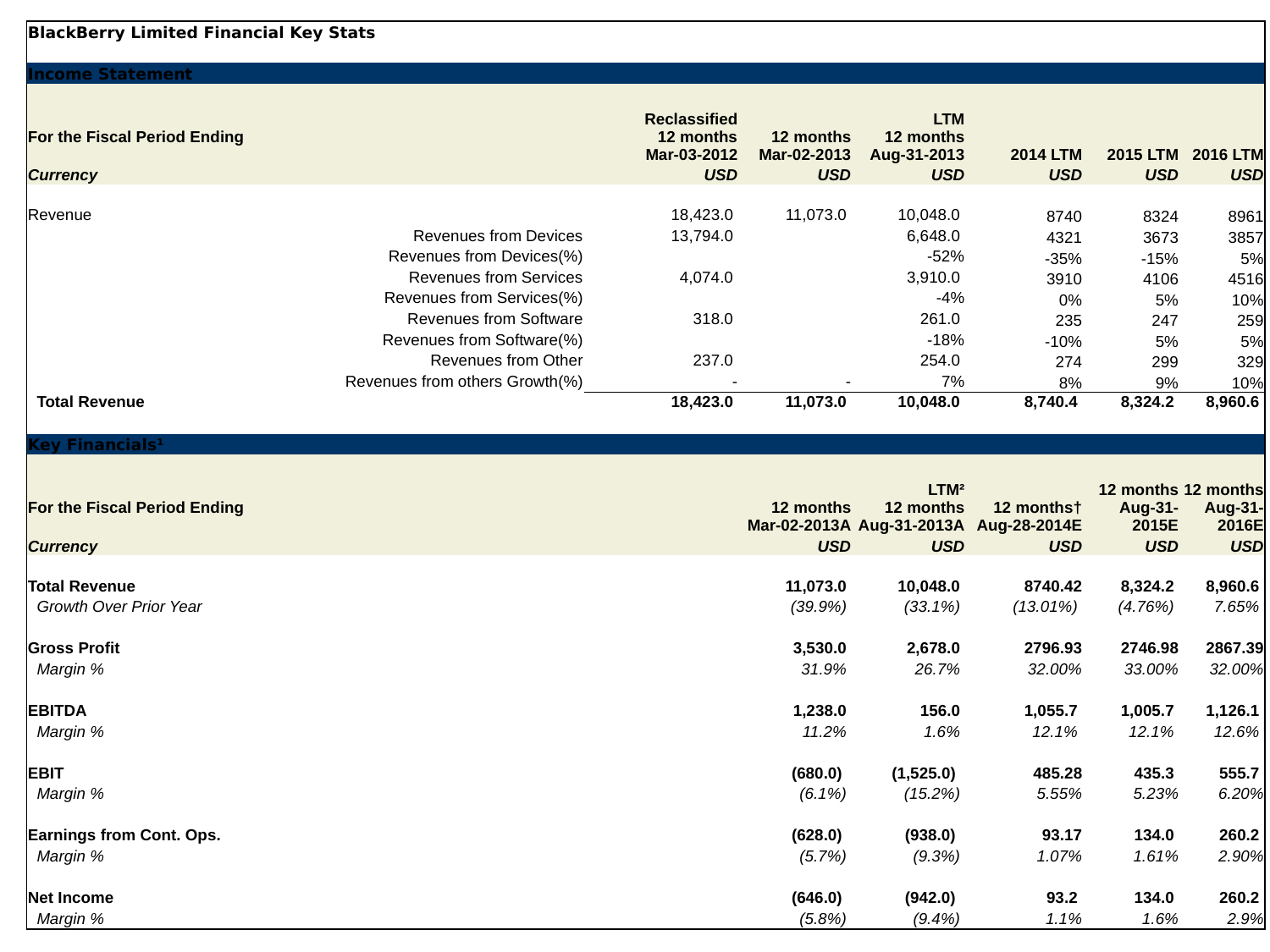

| BlackBerry Limited Financial Key Stats |  |  |  |  |  |  |
| --- | --- | --- | --- | --- | --- | --- |
|  |  |  |  |  |  |  |
| Income Statement |  |  |  |  |  |  |
| For the Fiscal Period Ending | Reclassified 12 months Mar-03-2012 | 12 months Mar-02-2013 | LTM 12 months Aug-31-2013 | 2014 LTM | 2015 LTM | 2016 LTM |
| Currency | USD | USD | USD | USD | USD | USD |
|  |  |  |  |  |  |  |
| Revenue | 18,423.0 | 11,073.0 | 10,048.0 | 8740 | 8324 | 8961 |
| Revenues from Devices | 13,794.0 |  | 6,648.0 | 4321 | 3673 | 3857 |
| Revenues from Devices(%) |  |  | -52% | -35% | -15% | 5% |
| Revenues from Services | 4,074.0 |  | 3,910.0 | 3910 | 4106 | 4516 |
| Revenues from Services(%) |  |  | -4% | 0% | 5% | 10% |
| Revenues from Software | 318.0 |  | 261.0 | 235 | 247 | 259 |
| Revenues from Software(%) |  |  | -18% | -10% | 5% | 5% |
| Revenues from Other | 237.0 |  | 254.0 | 274 | 299 | 329 |
| Revenues from others Growth(%) | - | - | 7% | 8% | 9% | 10% |
| Total Revenue | 18,423.0 | 11,073.0 | 10,048.0 | 8,740.4 | 8,324.2 | 8,960.6 |
|  |  |  |  |  |  |  |
| Key Financials¹ |  |  |  |  |  |  |
| For the Fiscal Period Ending |  | 12 months Mar-02-2013A | LTM² 12 months Aug-31-2013A | 12 months† Aug-28-2014E | 12 months Aug-31-2015E | 12 months Aug-31-2016E |
| Currency |  | USD | USD | USD | USD | USD |
|  |  |  |  |  |  |  |
| Total Revenue |  | 11,073.0 | 10,048.0 | 8740.42 | 8,324.2 | 8,960.6 |
| Growth Over Prior Year |  | (39.9%) | (33.1%) | (13.01%) | (4.76%) | 7.65% |
|  |  |  |  |  |  |  |
| Gross Profit |  | 3,530.0 | 2,678.0 | 2796.93 | 2746.98 | 2867.39 |
| Margin % |  | 31.9% | 26.7% | 32.00% | 33.00% | 32.00% |
|  |  |  |  |  |  |  |
| EBITDA |  | 1,238.0 | 156.0 | 1,055.7 | 1,005.7 | 1,126.1 |
| Margin % |  | 11.2% | 1.6% | 12.1% | 12.1% | 12.6% |
|  |  |  |  |  |  |  |
| EBIT |  | (680.0) | (1,525.0) | 485.28 | 435.3 | 555.7 |
| Margin % |  | (6.1%) | (15.2%) | 5.55% | 5.23% | 6.20% |
|  |  |  |  |  |  |  |
| Earnings from Cont. Ops. |  | (628.0) | (938.0) | 93.17 | 134.0 | 260.2 |
| Margin % |  | (5.7%) | (9.3%) | 1.07% | 1.61% | 2.90% |
|  |  |  |  |  |  |  |
| Net Income |  | (646.0) | (942.0) | 93.2 | 134.0 | 260.2 |
| Margin % |  | (5.8%) | (9.4%) | 1.1% | 1.6% | 2.9% |
#